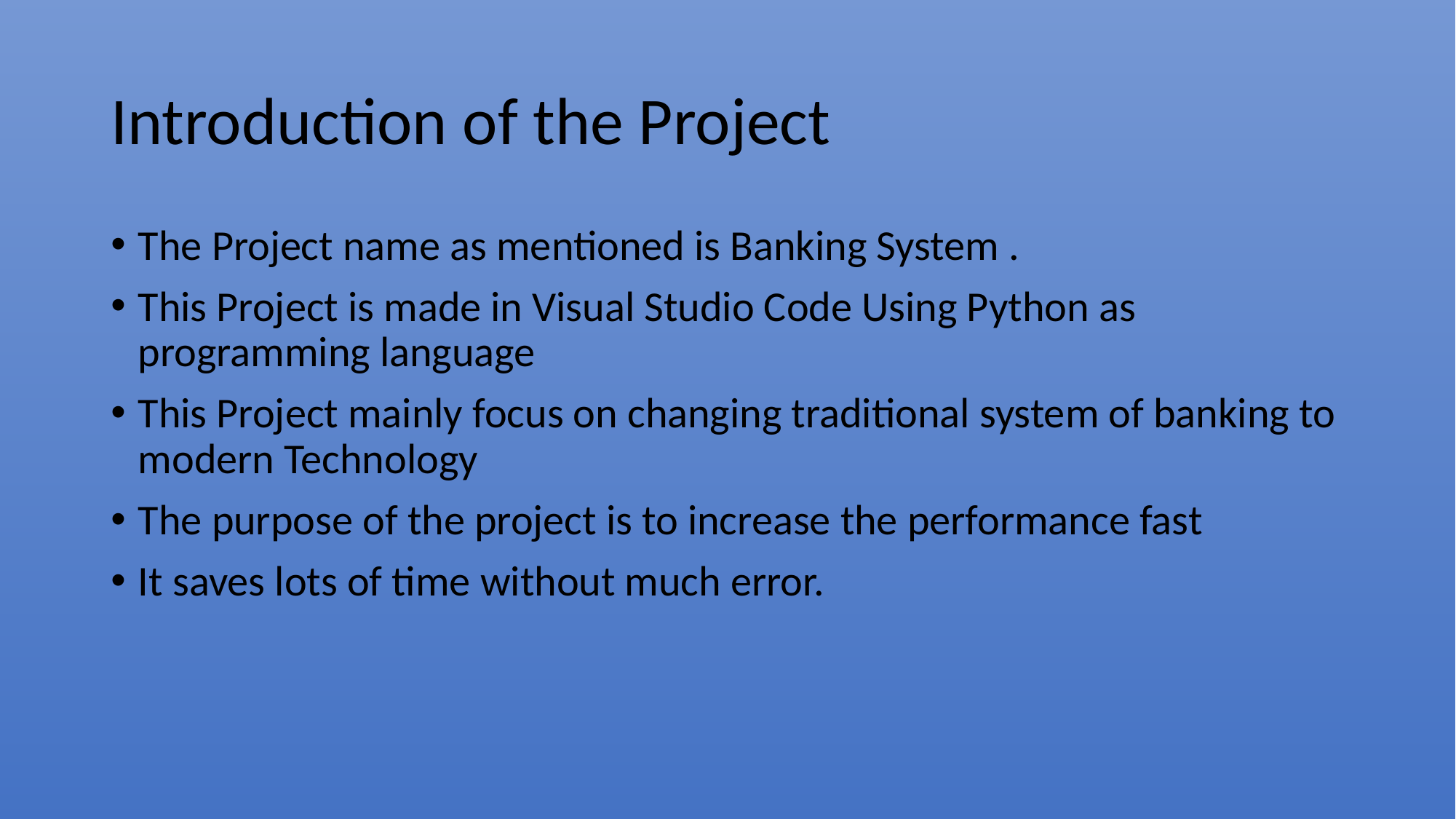

# Introduction of the Project
The Project name as mentioned is Banking System .
This Project is made in Visual Studio Code Using Python as programming language
This Project mainly focus on changing traditional system of banking to modern Technology
The purpose of the project is to increase the performance fast
It saves lots of time without much error.